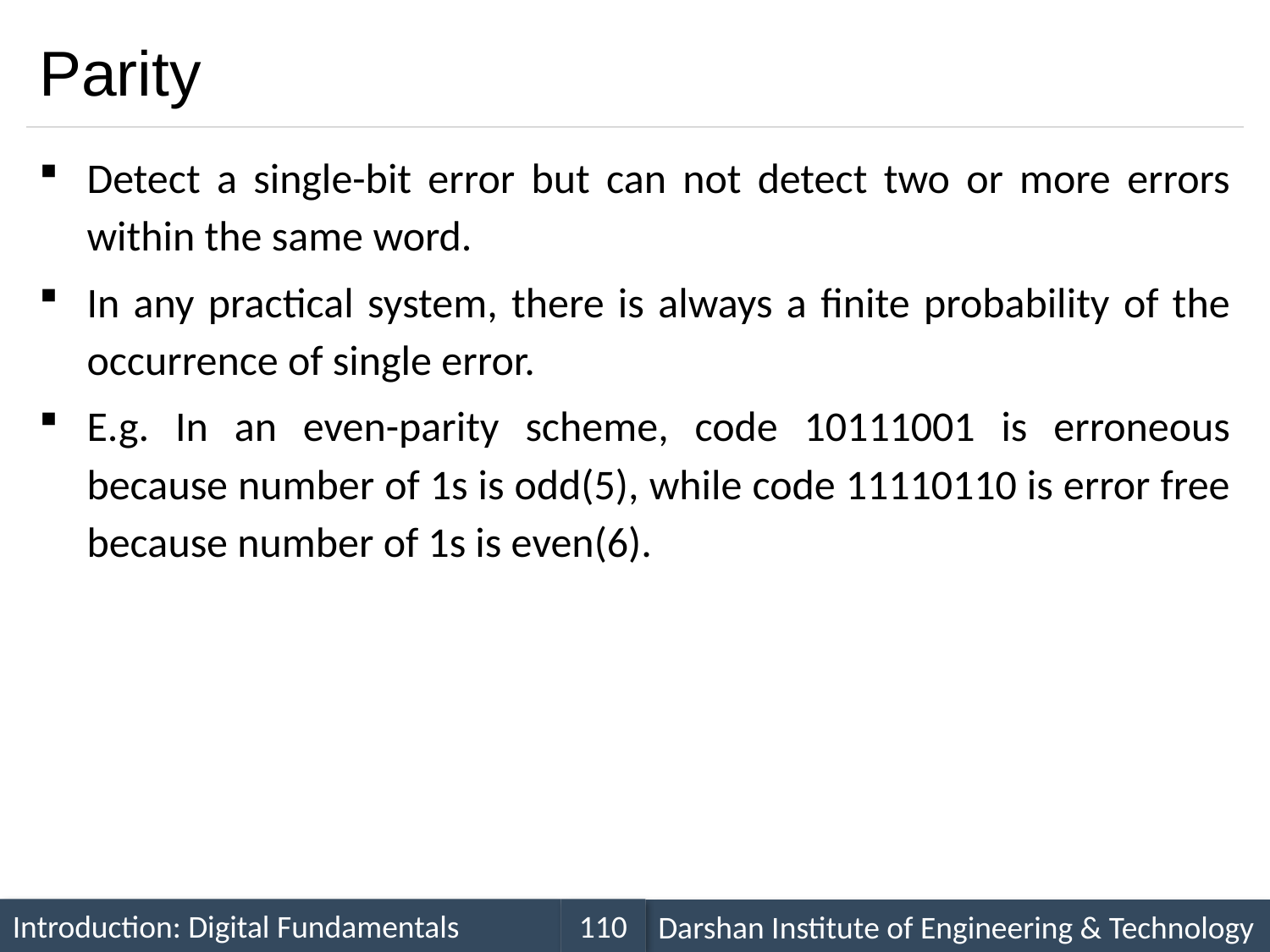

# Parity
Detect a single-bit error but can not detect two or more errors within the same word.
In any practical system, there is always a finite probability of the occurrence of single error.
E.g. In an even-parity scheme, code 10111001 is erroneous because number of 1s is odd(5), while code 11110110 is error free because number of 1s is even(6).